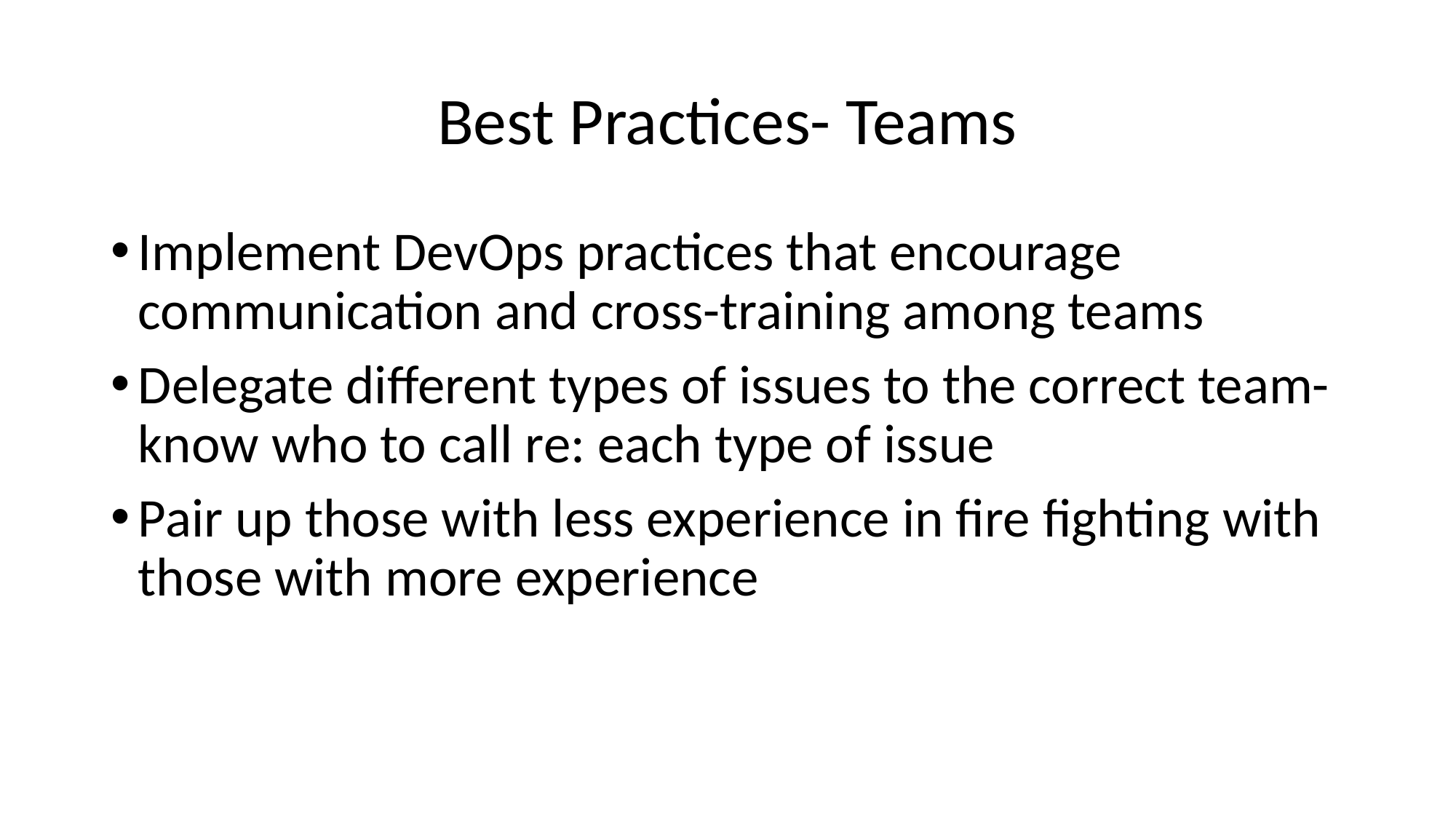

# Best Practices- Teams
Implement DevOps practices that encourage communication and cross-training among teams
Delegate different types of issues to the correct team- know who to call re: each type of issue
Pair up those with less experience in fire fighting with those with more experience